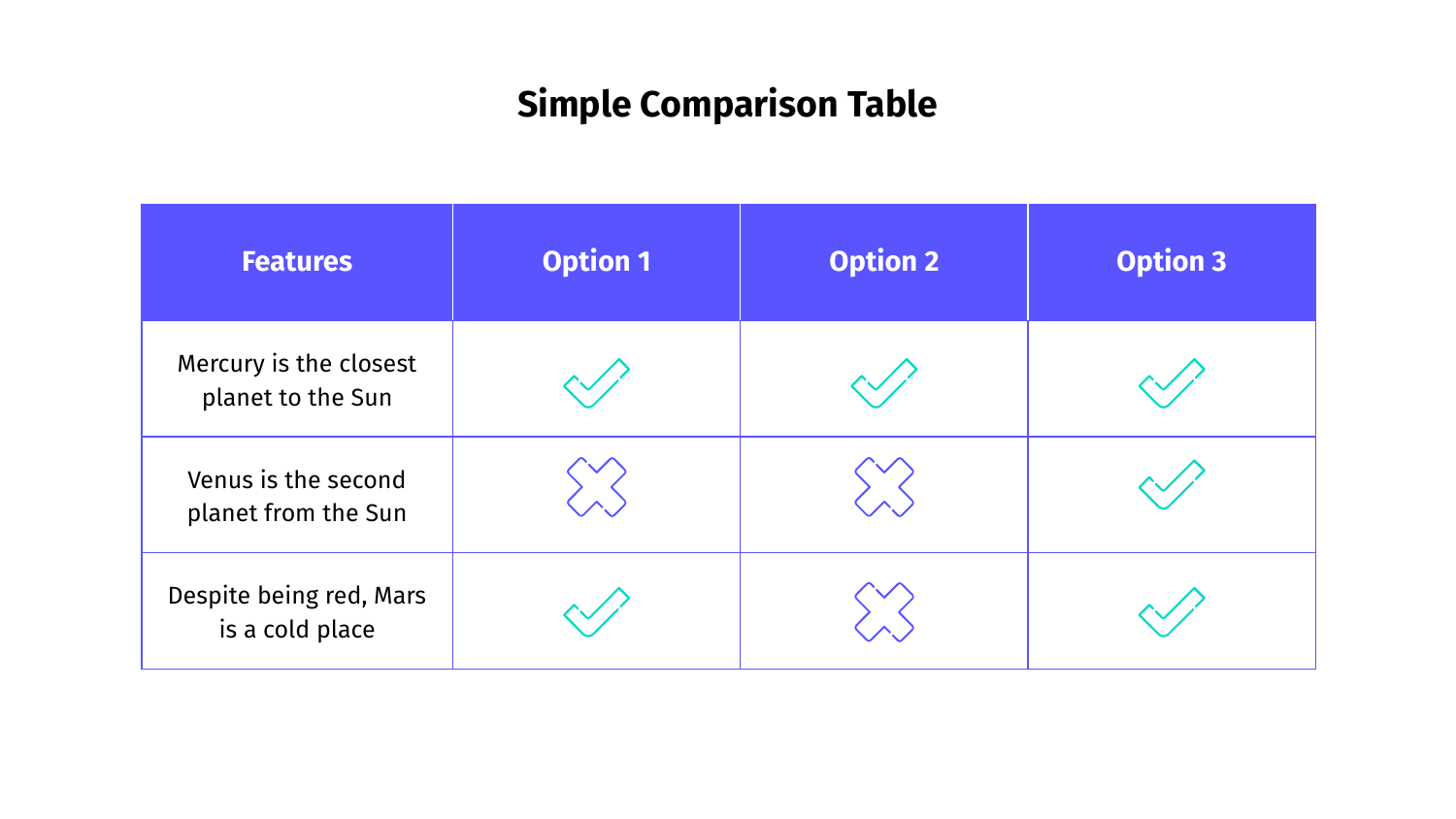

# Simple Comparison Table
| Features | Option 1 | Option 2 | Option 3 |
| --- | --- | --- | --- |
| Mercury is the closest planet to the Sun |  |  |  |
| Venus is the second planet from the Sun |  |  |  |
| Despite being red, Mars is a cold place |  |  |  |